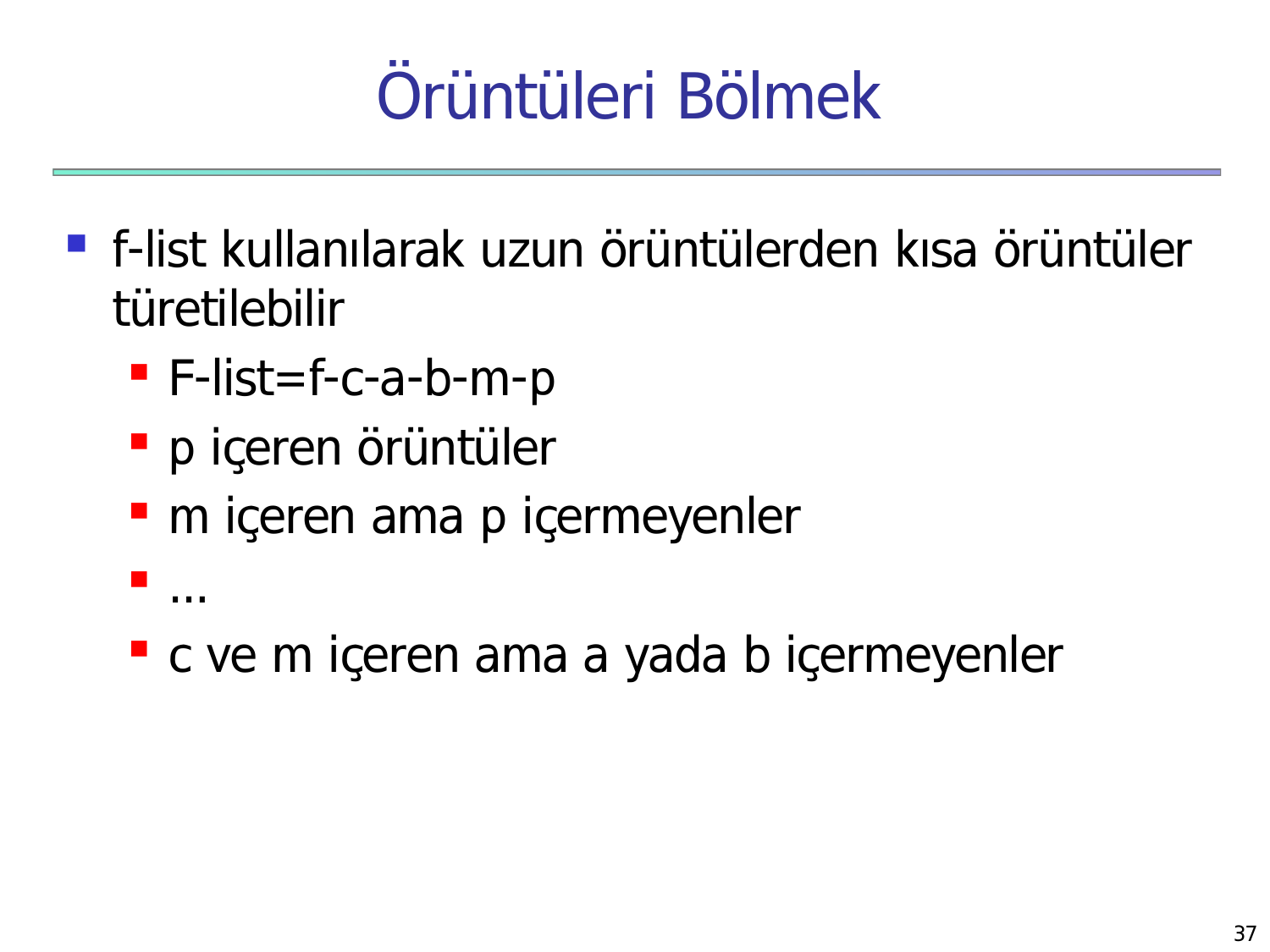

# Örüntüleri Bölmek
f-list kullanılarak uzun örüntülerden kısa örüntüler türetilebilir
F-list=f-c-a-b-m-p
p içeren örüntüler
m içeren ama p içermeyenler
…
c ve m içeren ama a yada b içermeyenler
37